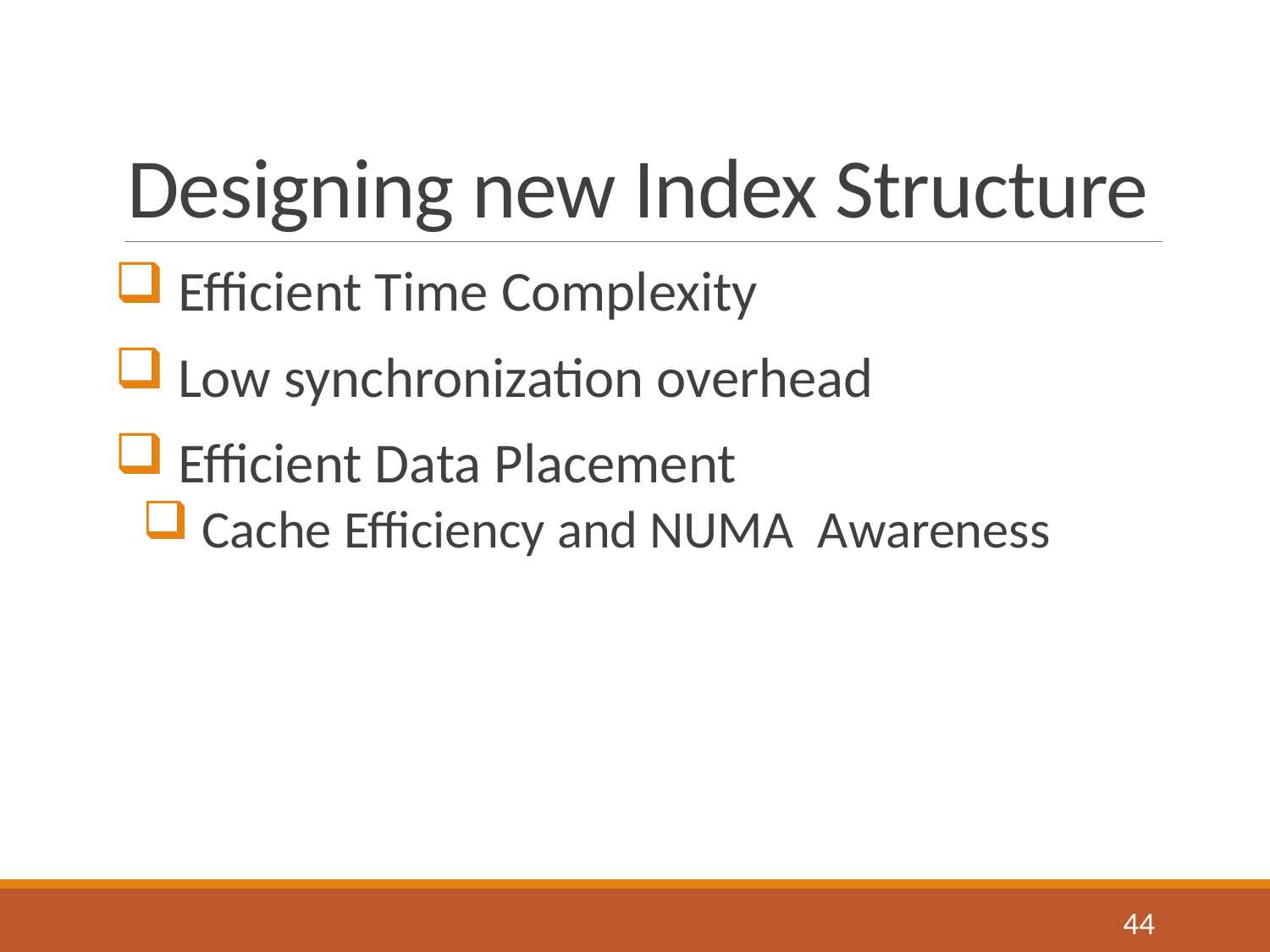

# Designing new Index Structure
 Efficient Time Complexity
 Low synchronization overhead
 Efficient Data Placement
 Cache Efficiency and NUMA  Awareness
44